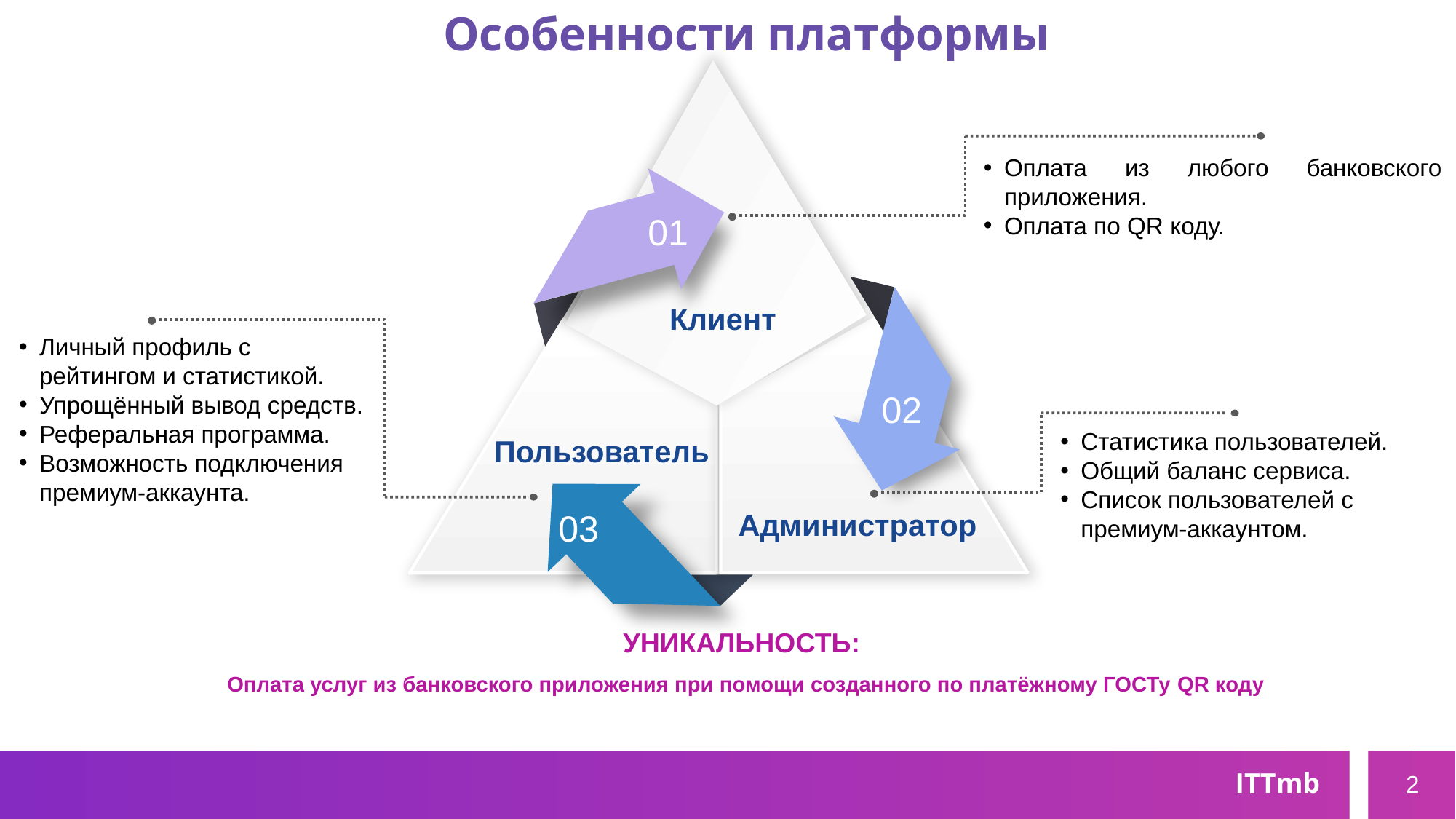

Особенности платформы

УНИКАЛЬНОСТЬ:
Оплата услуг из банковского приложения при помощи созданного по платёжному ГОСТу QR коду

01

02
Клиент

Пользователь

03
Администратор

Оплата из любого банковского приложения.
Оплата по QR коду.

Личный профиль с рейтингом и статистикой.
Упрощённый вывод средств.
Реферальная программа.
Возможность подключения премиум-аккаунта.
Статистика пользователей.
Общий баланс сервиса.
Список пользователей с премиум-аккаунтом.
2
ITTmb